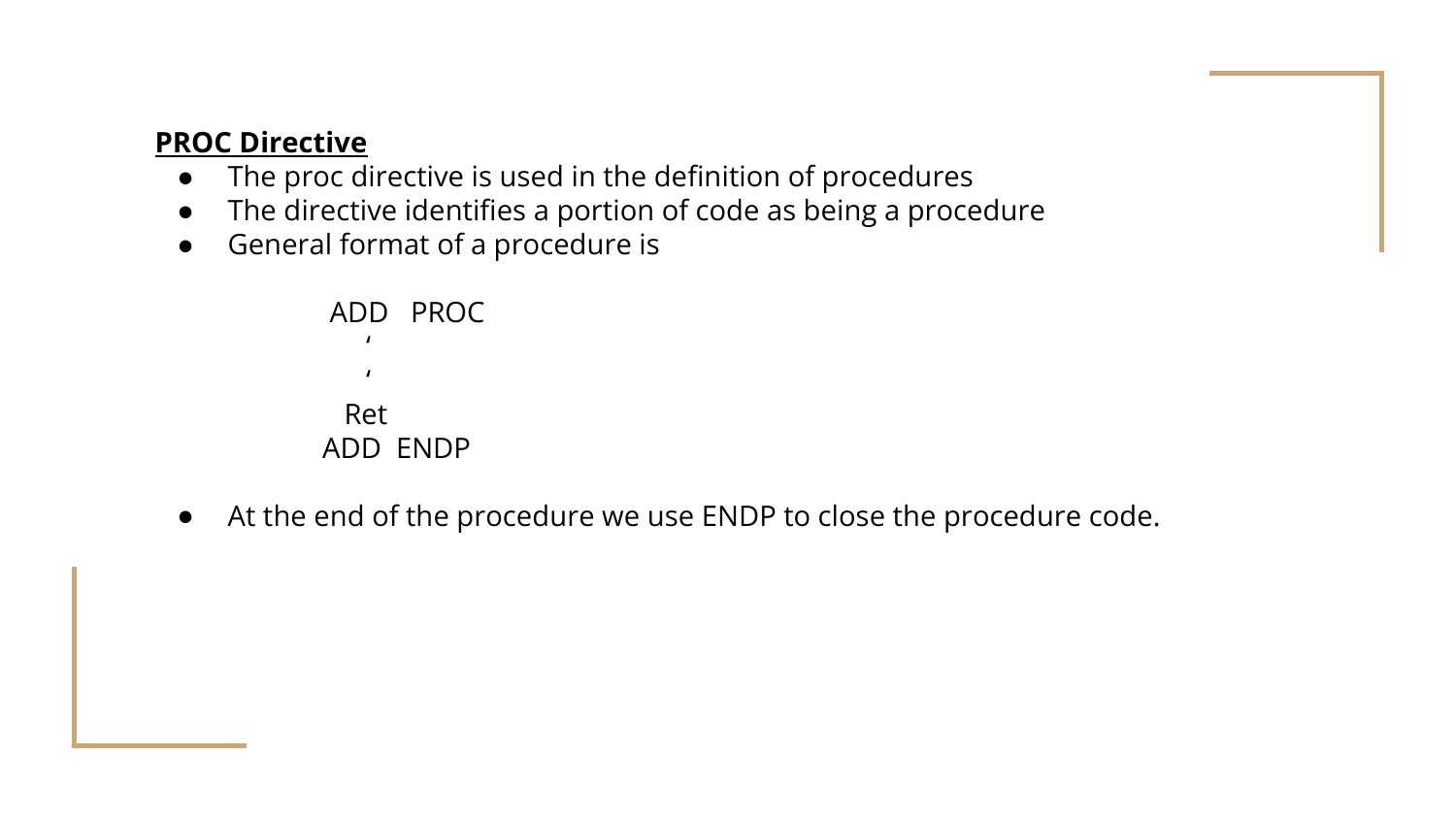

PROC Directive
The proc directive is used in the definition of procedures
The directive identifies a portion of code as being a procedure
General format of a procedure is

              ADD   PROC
                   ‘
                   ‘
                Ret
             ADD  ENDP

At the end of the procedure we use ENDP to close the procedure code.